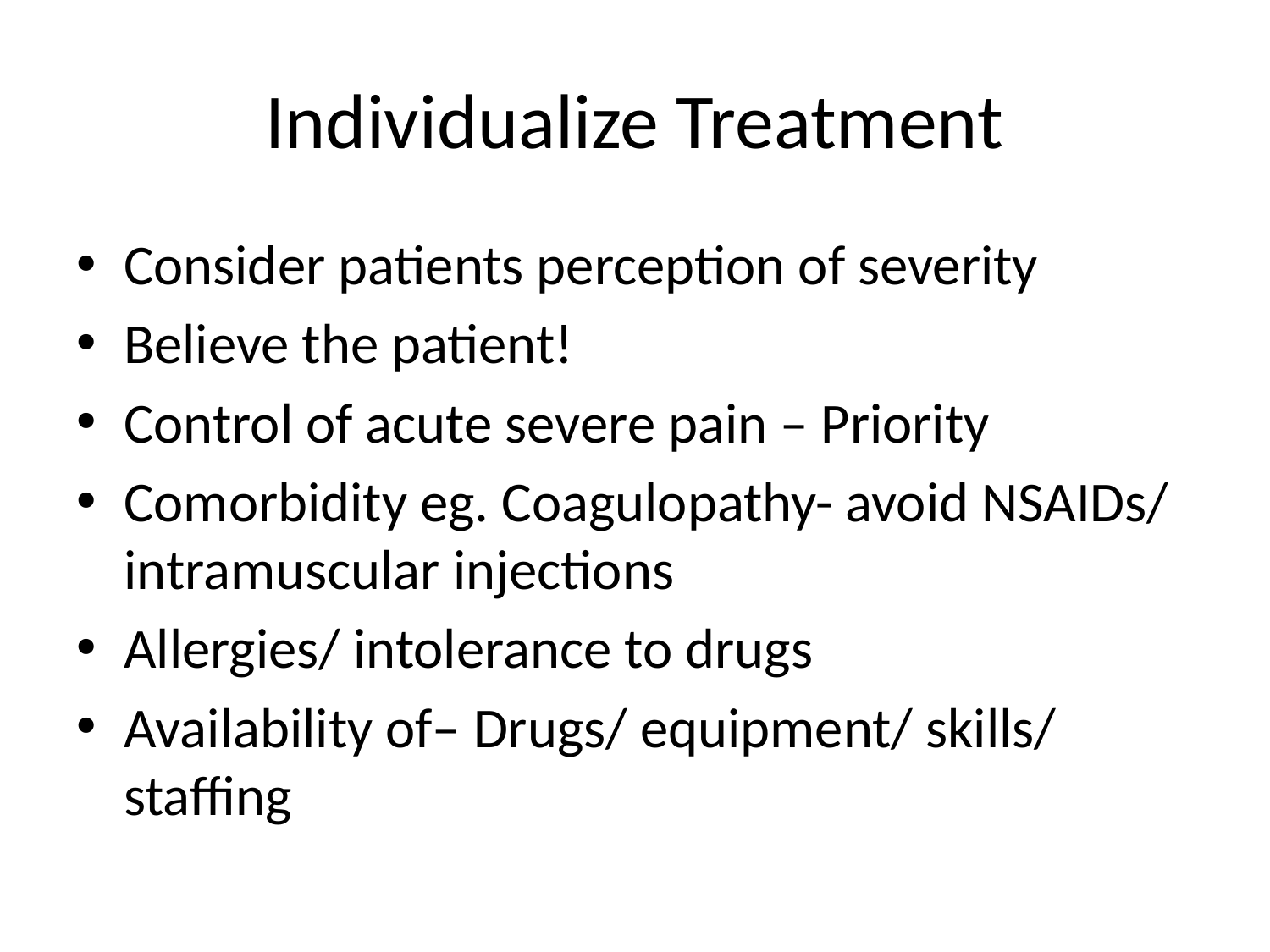

# Individualize Treatment
Consider patients perception of severity
Believe the patient!
Control of acute severe pain – Priority
Comorbidity eg. Coagulopathy- avoid NSAIDs/ intramuscular injections
Allergies/ intolerance to drugs
Availability of– Drugs/ equipment/ skills/ staffing